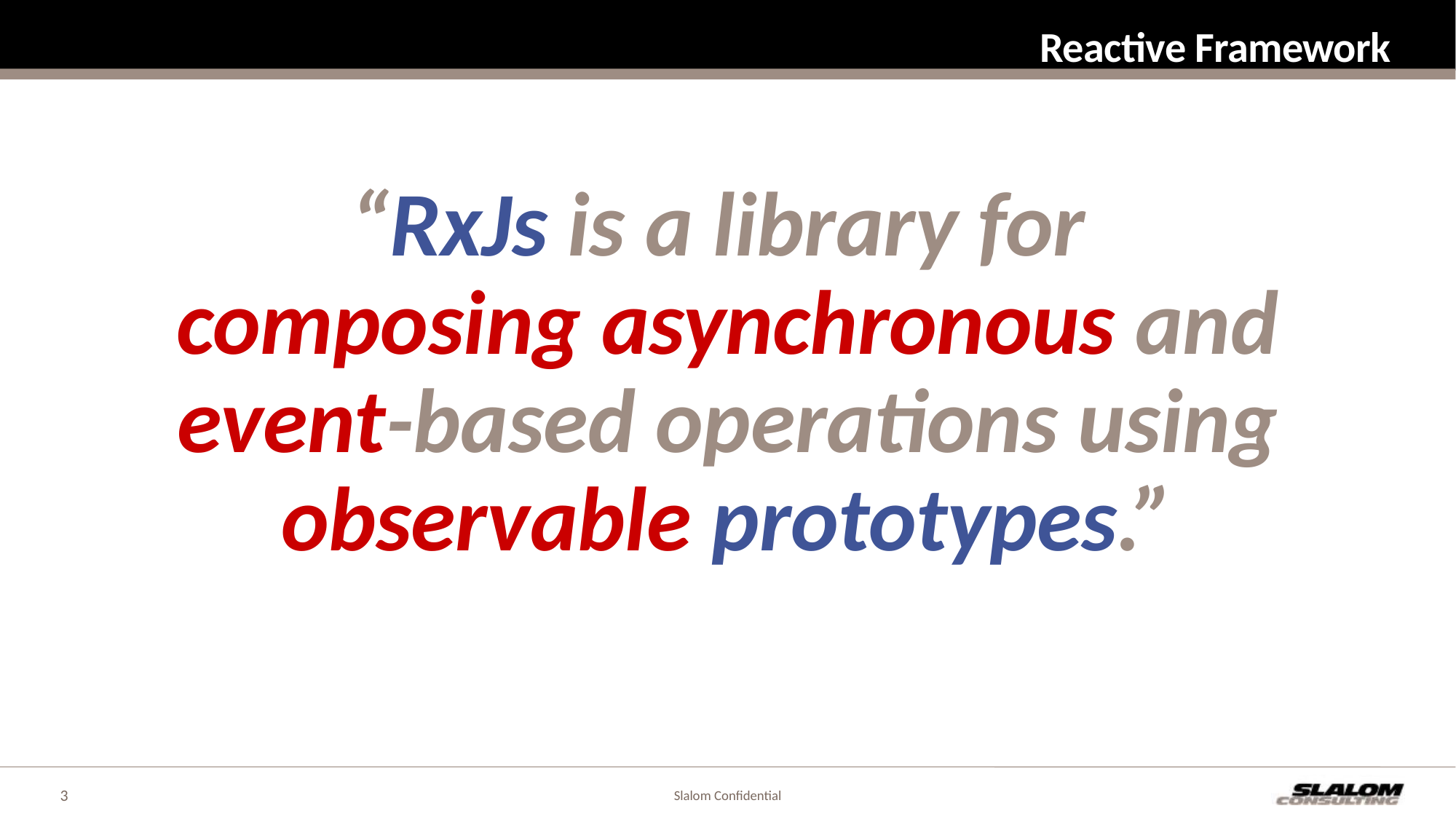

# Reactive Framework
“RxJs is a library for
composing asynchronous and
 event-based operations using
observable prototypes.”